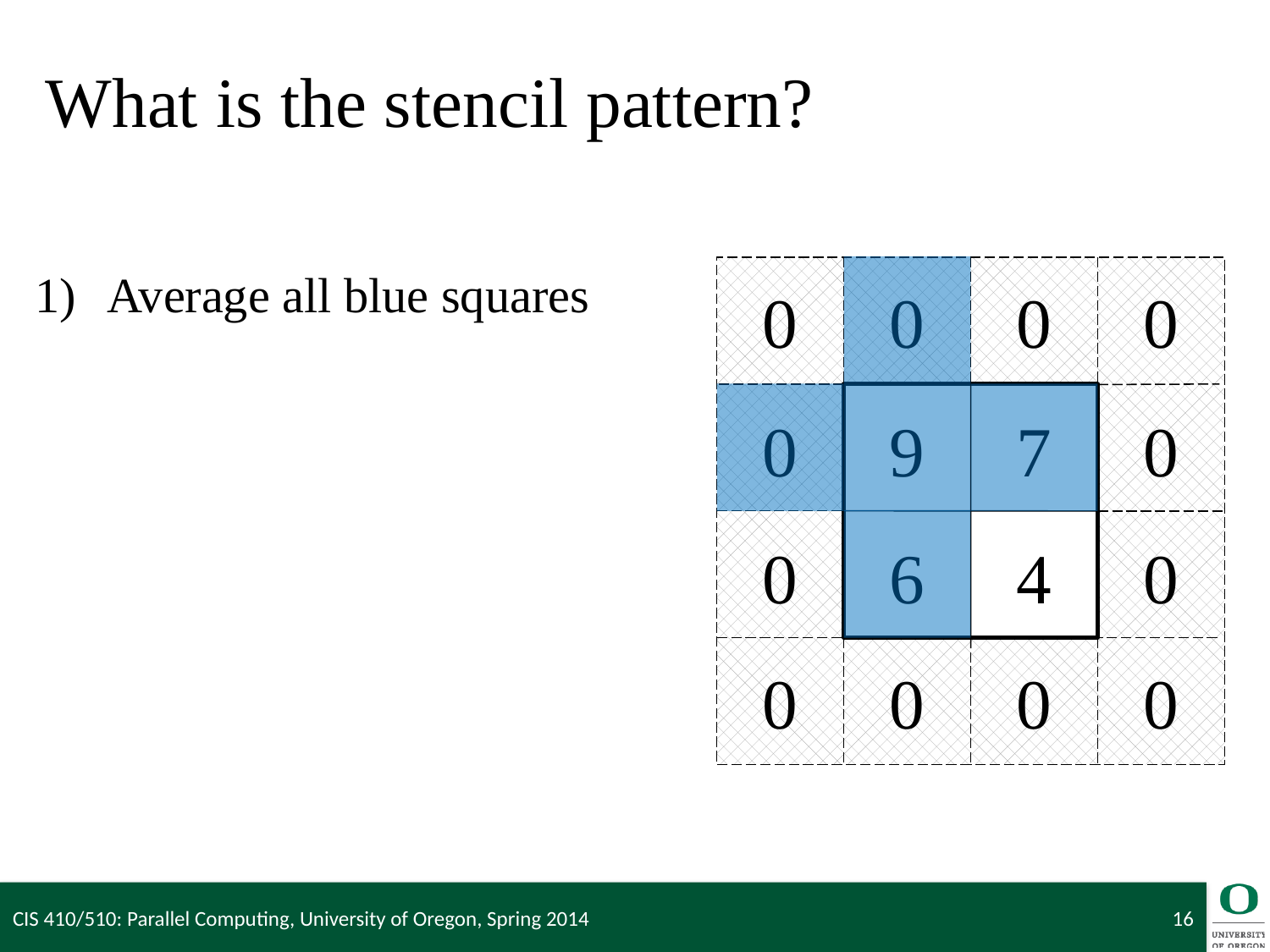

# What is the stencil pattern?

Average all blue squares

0
0
0
0

0
9
7
0
0
6
4
0
0
0
0
0
CIS 410/510: Parallel Computing, University of Oregon, Spring 2014
16